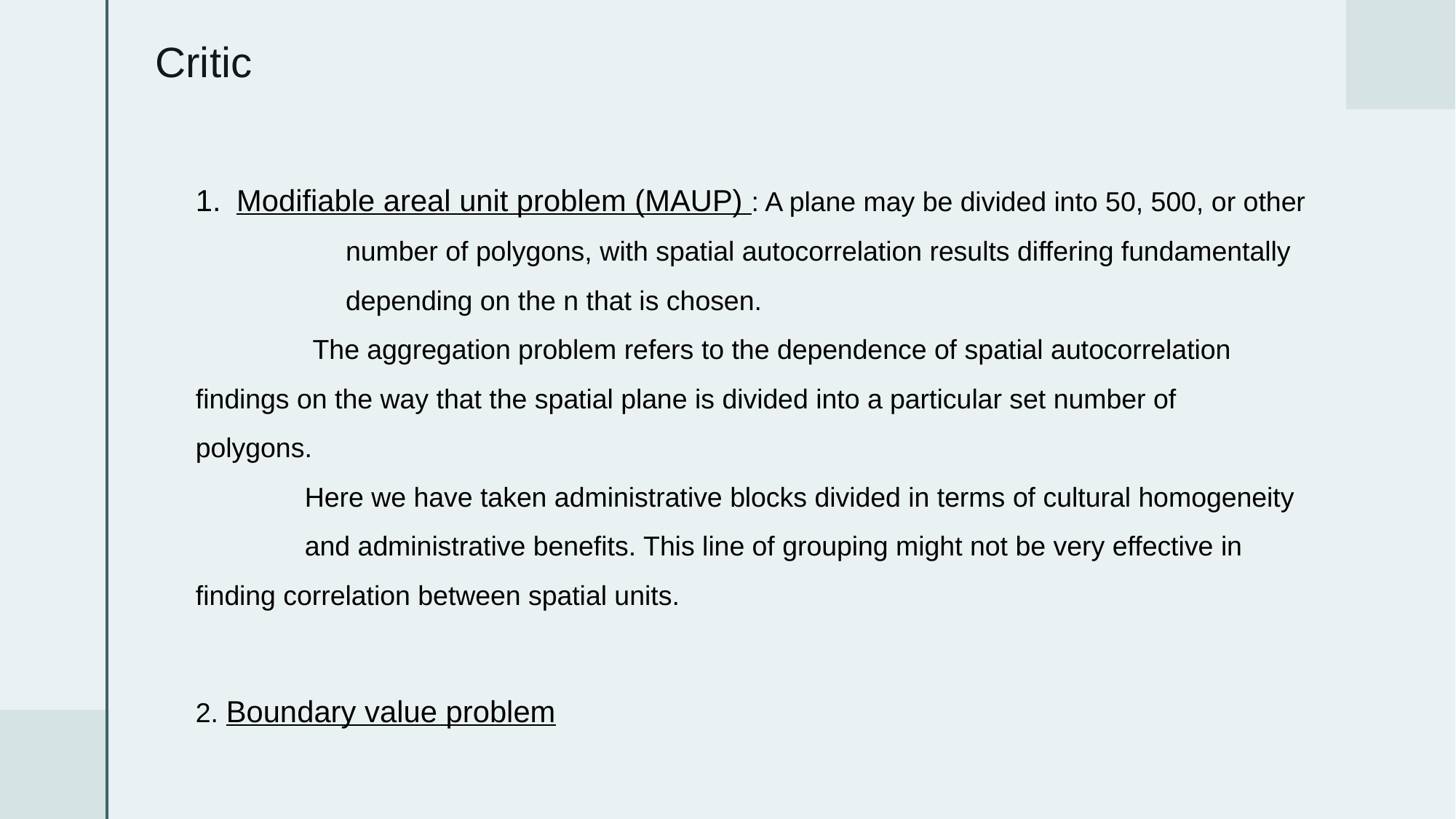

Critic

Modifiable areal unit problem (MAUP) : A plane may be divided into 50, 500, or other 	number of polygons, with spatial autocorrelation results differing fundamentally 	depending on the n that is chosen.
     	 The aggregation problem refers to the dependence of spatial autocorrelation 	findings on the way that the spatial plane is divided into a particular set number of 	polygons.
	Here we have taken administrative blocks divided in terms of cultural homogeneity 	and administrative benefits. This line of grouping might not be very effective in 	finding correlation between spatial units.

2. Boundary value problem